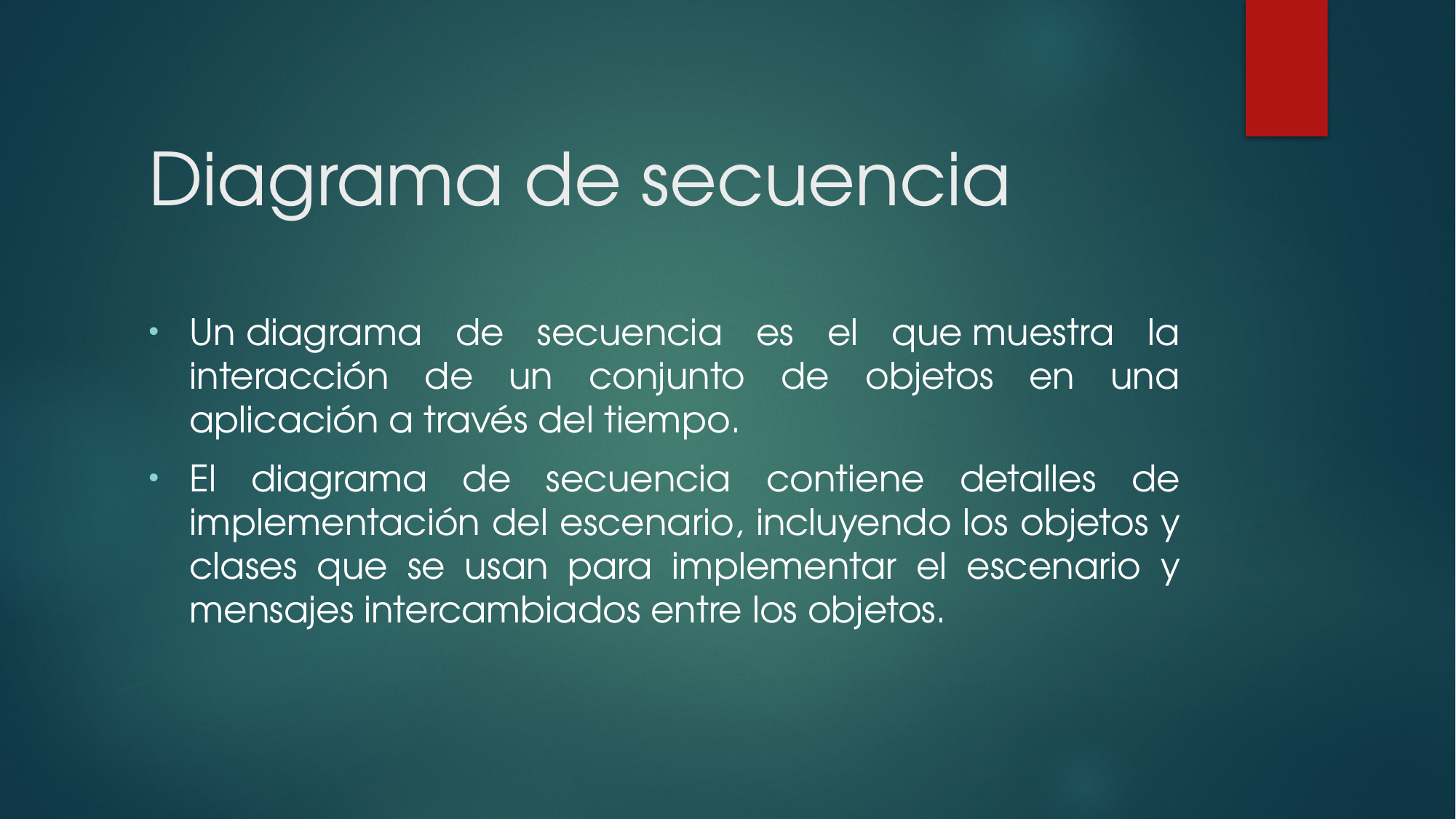

# Diagrama de secuencia
Un diagrama de secuencia es el que muestra la interacción de un conjunto de objetos en una aplicación a través del tiempo.
El diagrama de secuencia contiene detalles de implementación del escenario, incluyendo los objetos y clases que se usan para implementar el escenario y mensajes intercambiados entre los objetos.